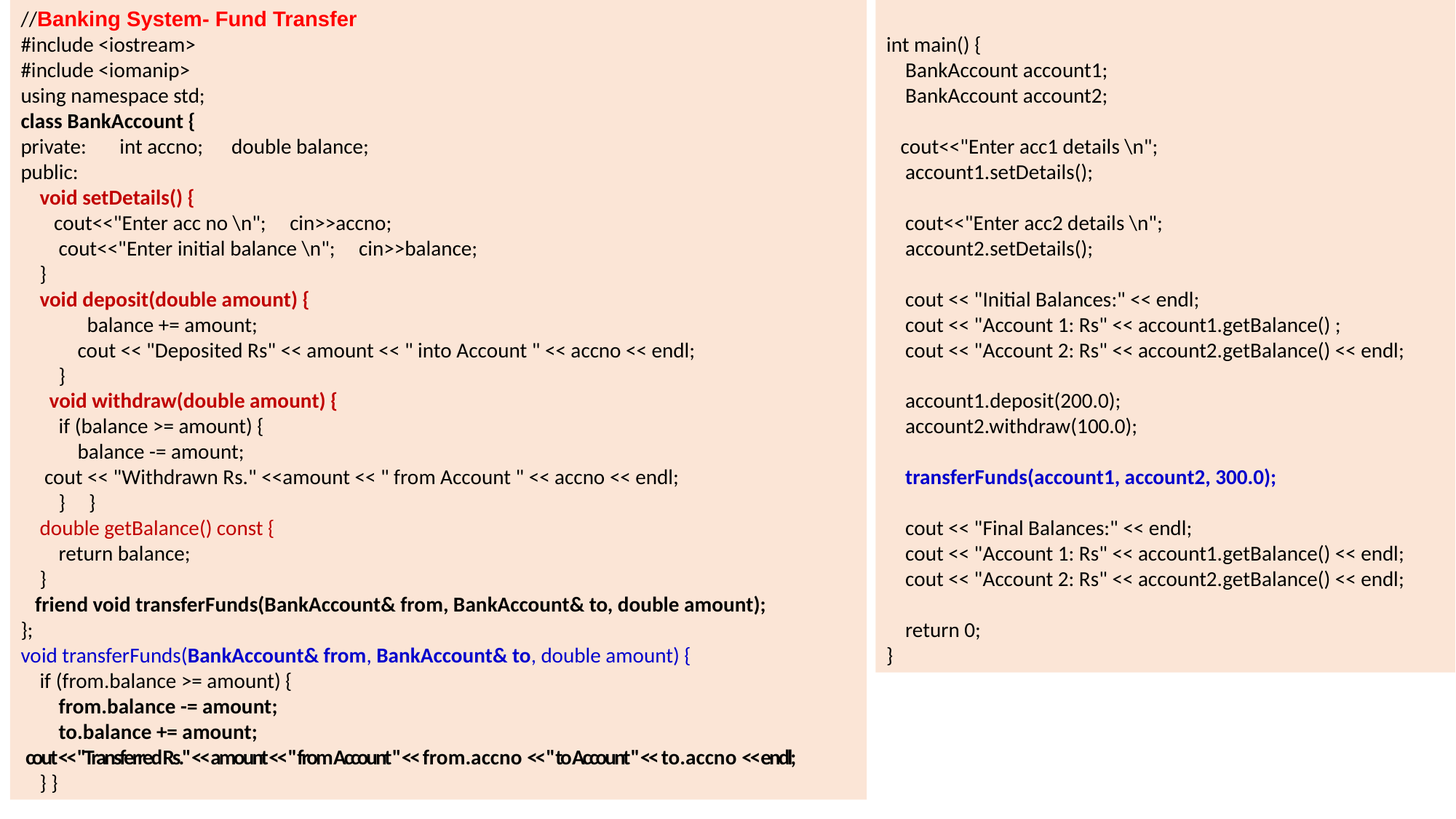

//Banking System- Fund Transfer
#include <iostream>
#include <iomanip>
using namespace std;
class BankAccount {
private:       int accno;      double balance;
public:
    void setDetails() {
       cout<<"Enter acc no \n";     cin>>accno;
        cout<<"Enter initial balance \n";     cin>>balance;
    }
    void deposit(double amount) {
              balance += amount;
            cout << "Deposited Rs" << amount << " into Account " << accno << endl;
        }
      void withdraw(double amount) {
        if (balance >= amount) {
            balance -= amount;
     cout << "Withdrawn Rs." <<amount << " from Account " << accno << endl;
        }     }
    double getBalance() const {
        return balance;
    }
   friend void transferFunds(BankAccount& from, BankAccount& to, double amount);
};
void transferFunds(BankAccount& from, BankAccount& to, double amount) {
    if (from.balance >= amount) {
        from.balance -= amount;
        to.balance += amount;
 cout << "Transferred Rs." << amount << " from Account " << from.accno << " to Account " << to.accno << endl;
    } }

int main() {
    BankAccount account1;
    BankAccount account2;

   cout<<"Enter acc1 details \n";
    account1.setDetails();

    cout<<"Enter acc2 details \n";
    account2.setDetails();

    cout << "Initial Balances:" << endl;
    cout << "Account 1: Rs" << account1.getBalance() ;
    cout << "Account 2: Rs" << account2.getBalance() << endl;

    account1.deposit(200.0);
    account2.withdraw(100.0);

    transferFunds(account1, account2, 300.0);

    cout << "Final Balances:" << endl;
    cout << "Account 1: Rs" << account1.getBalance() << endl;
    cout << "Account 2: Rs" << account2.getBalance() << endl;

    return 0;
}